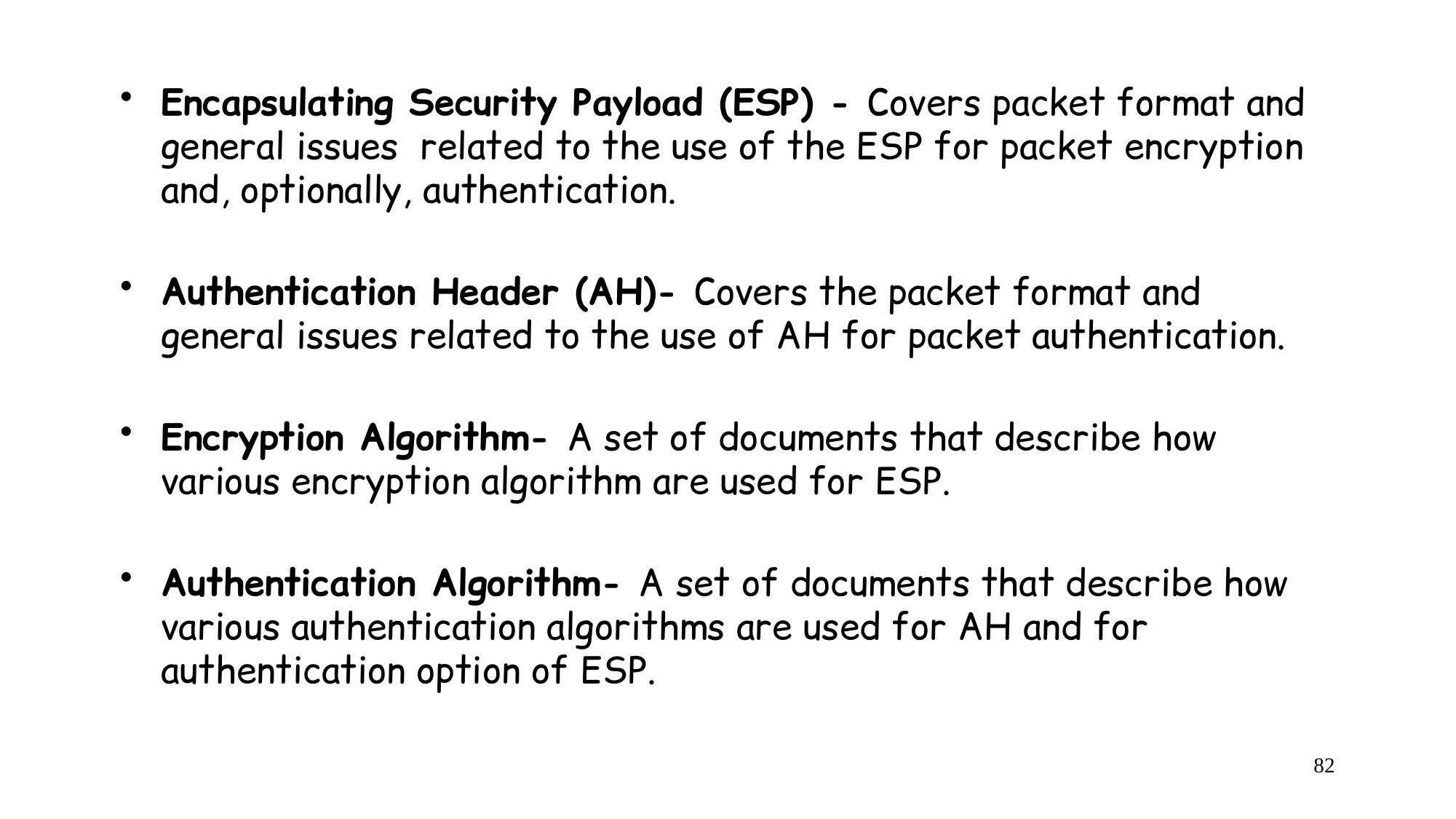

Encapsulating Security Payload (ESP) - Covers packet format and general issues  related to the use of the ESP for packet encryption and, optionally, authentication.

Authentication Header (AH)- Covers the packet format and general issues related to the use of AH for packet authentication.

Encryption Algorithm- A set of documents that describe how various encryption algorithm are used for ESP.

Authentication Algorithm- A set of documents that describe how various authentication algorithms are used for AH and for authentication option of ESP.
82